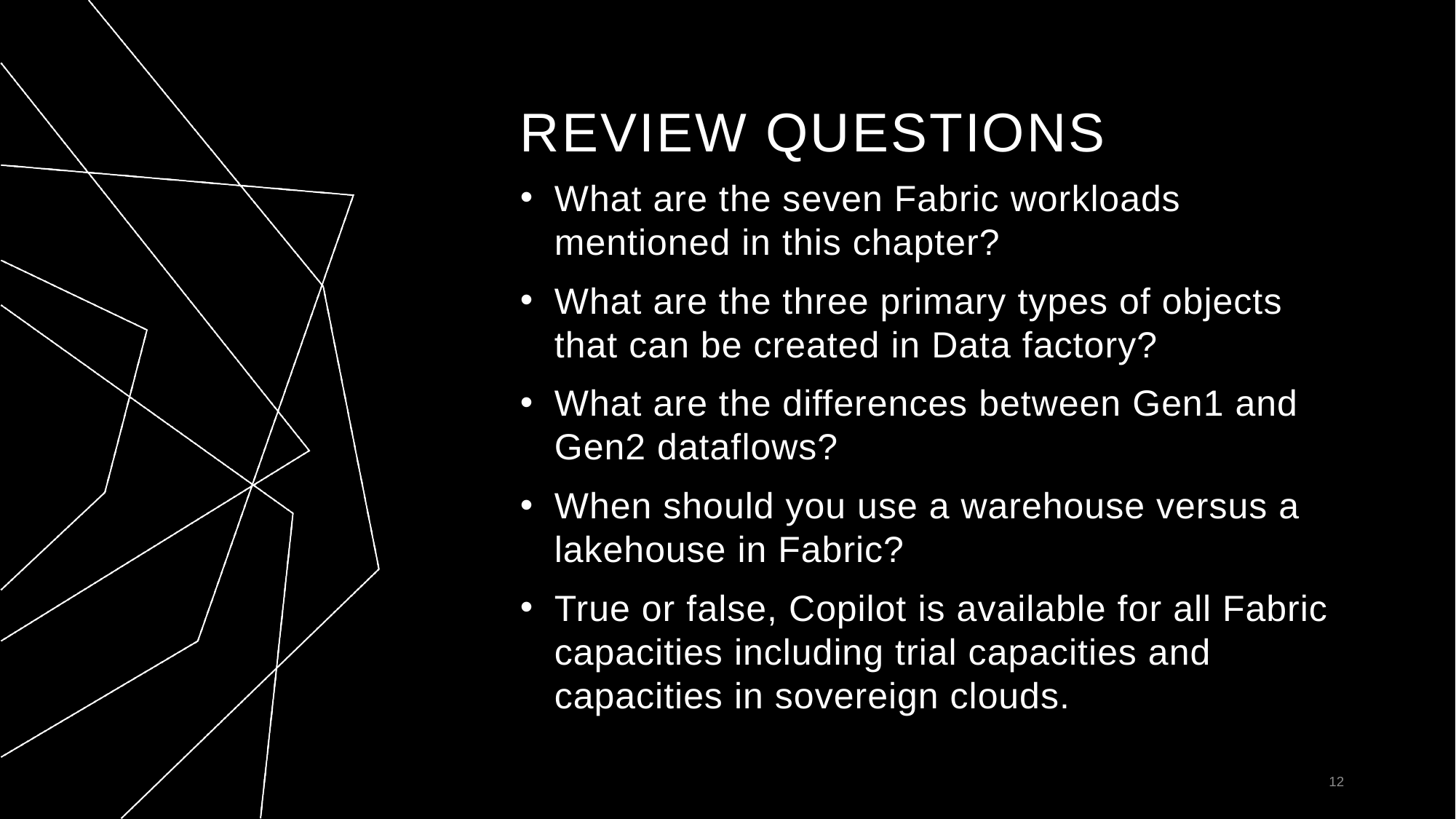

# Review Questions
What are the seven Fabric workloads mentioned in this chapter?
What are the three primary types of objects that can be created in Data factory?
What are the differences between Gen1 and Gen2 dataflows?
When should you use a warehouse versus a lakehouse in Fabric?
True or false, Copilot is available for all Fabric capacities including trial capacities and capacities in sovereign clouds.
12